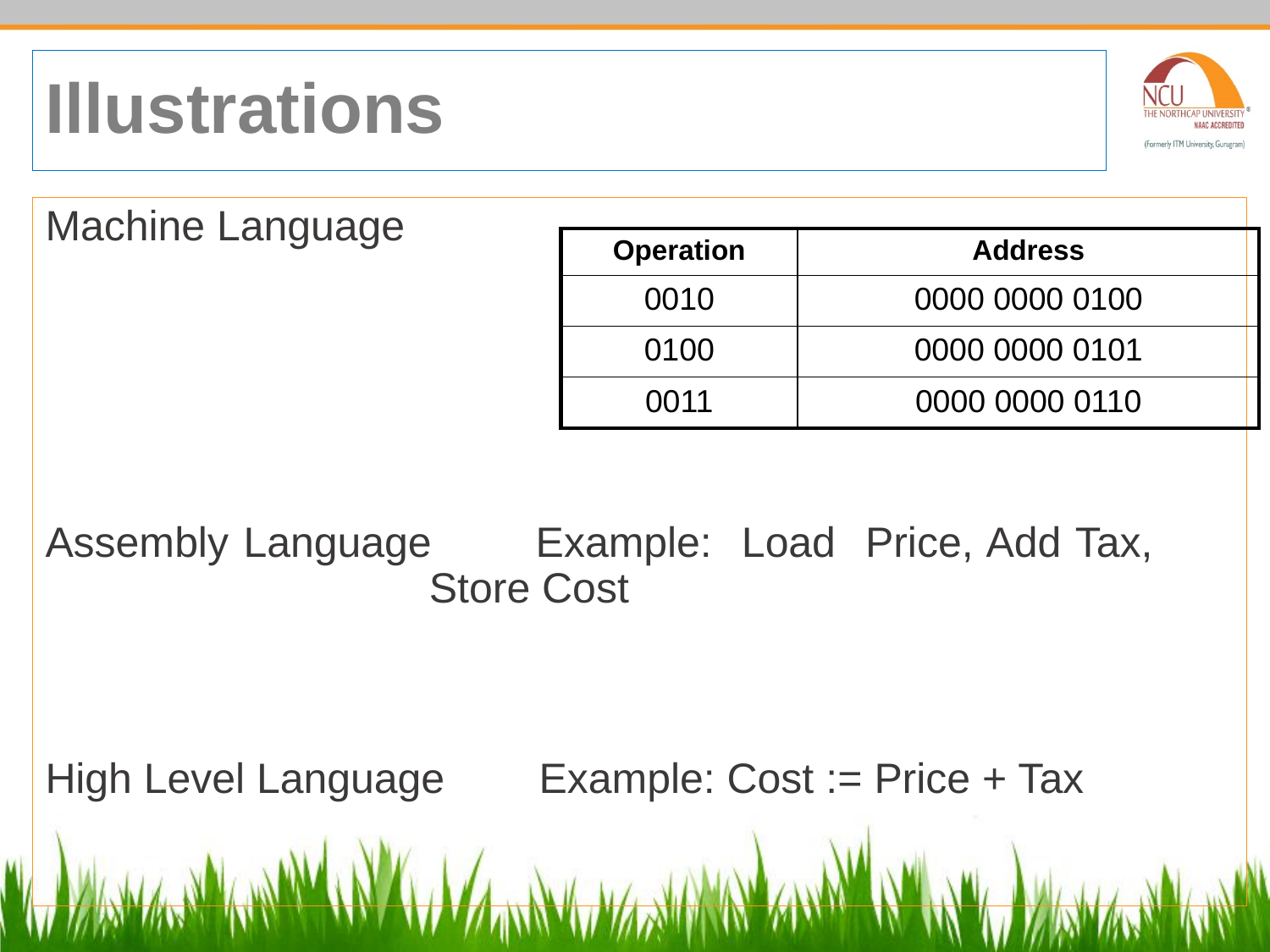

# Illustrations
Machine Language

Assembly Language       Example:  Load  Price, Add Tax, 			           Store Cost

High Level Language        Example: Cost := Price + Tax

| Operation | Address |
| --- | --- |
| 0010 | 0000 0000 0100 |
| 0100 | 0000 0000 0101 |
| 0011 | 0000 0000 0110 |